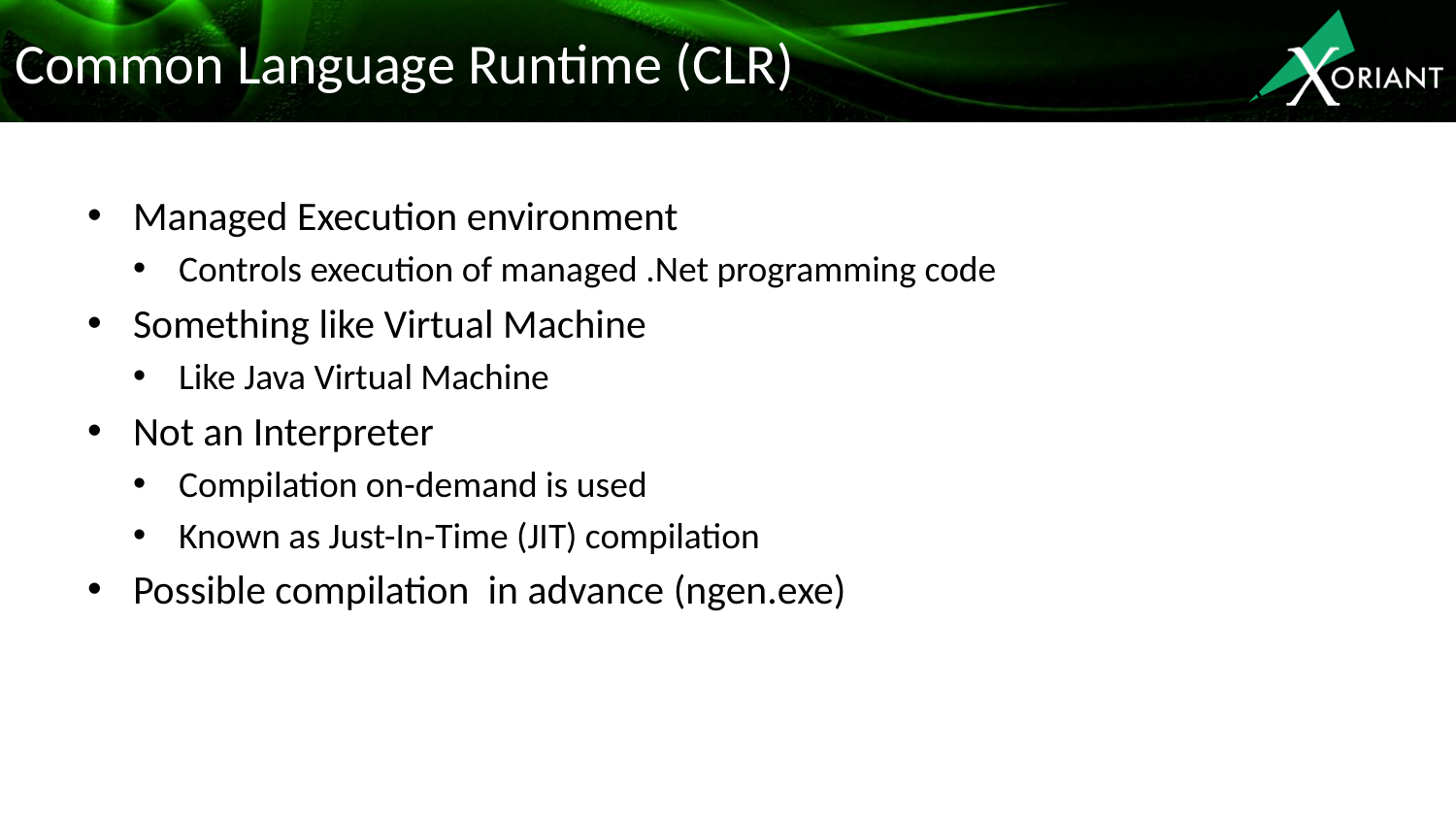

# Common Language Runtime (CLR)
Managed Execution environment
Controls execution of managed .Net programming code
Something like Virtual Machine
Like Java Virtual Machine
Not an Interpreter
Compilation on-demand is used
Known as Just-In-Time (JIT) compilation
Possible compilation  in advance (ngen.exe)